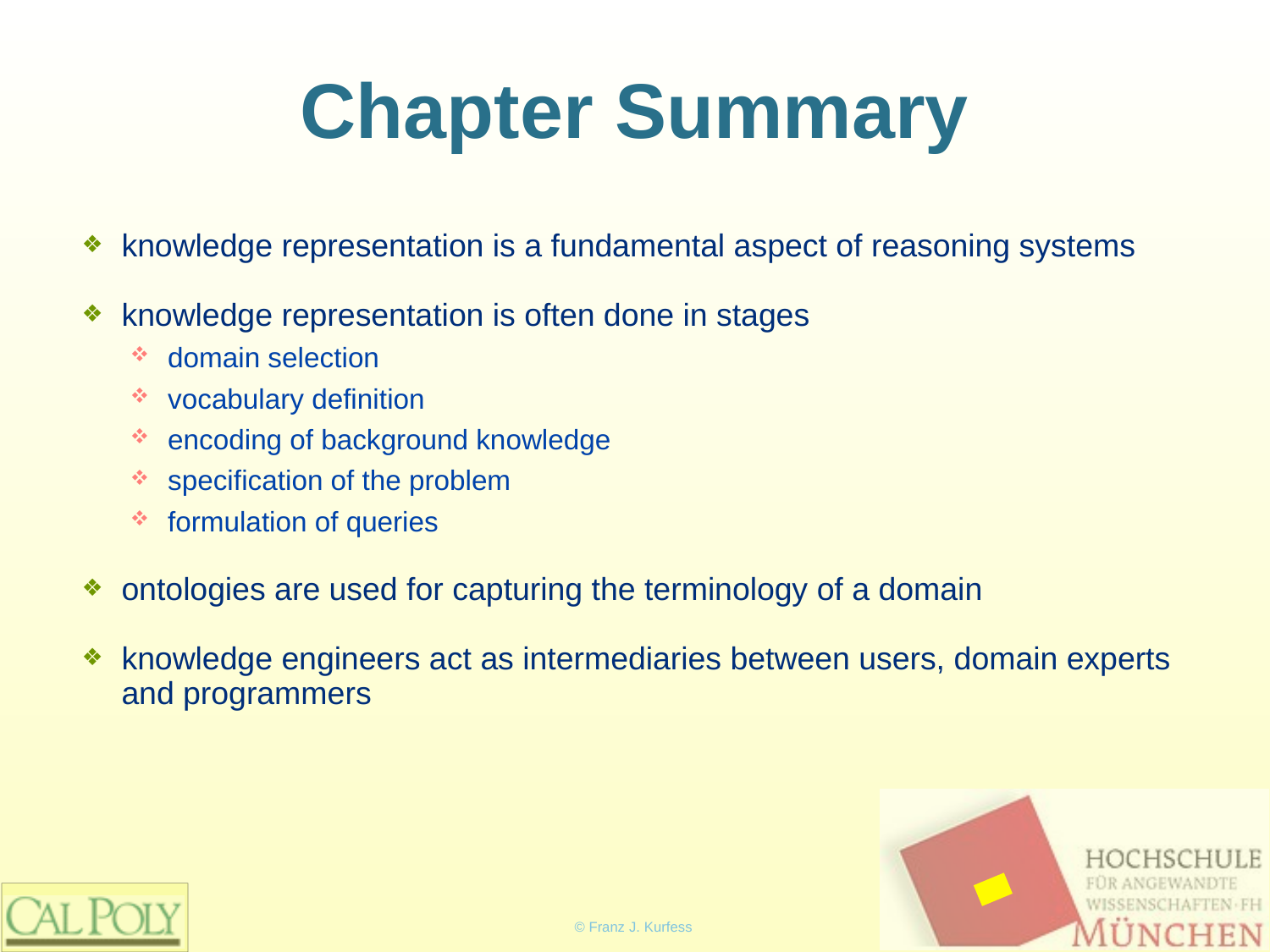

# Chapter Summary
knowledge representation is a fundamental aspect of reasoning systems
knowledge representation is often done in stages
domain selection
vocabulary definition
encoding of background knowledge
specification of the problem
formulation of queries
ontologies are used for capturing the terminology of a domain
knowledge engineers act as intermediaries between users, domain experts and programmers
121